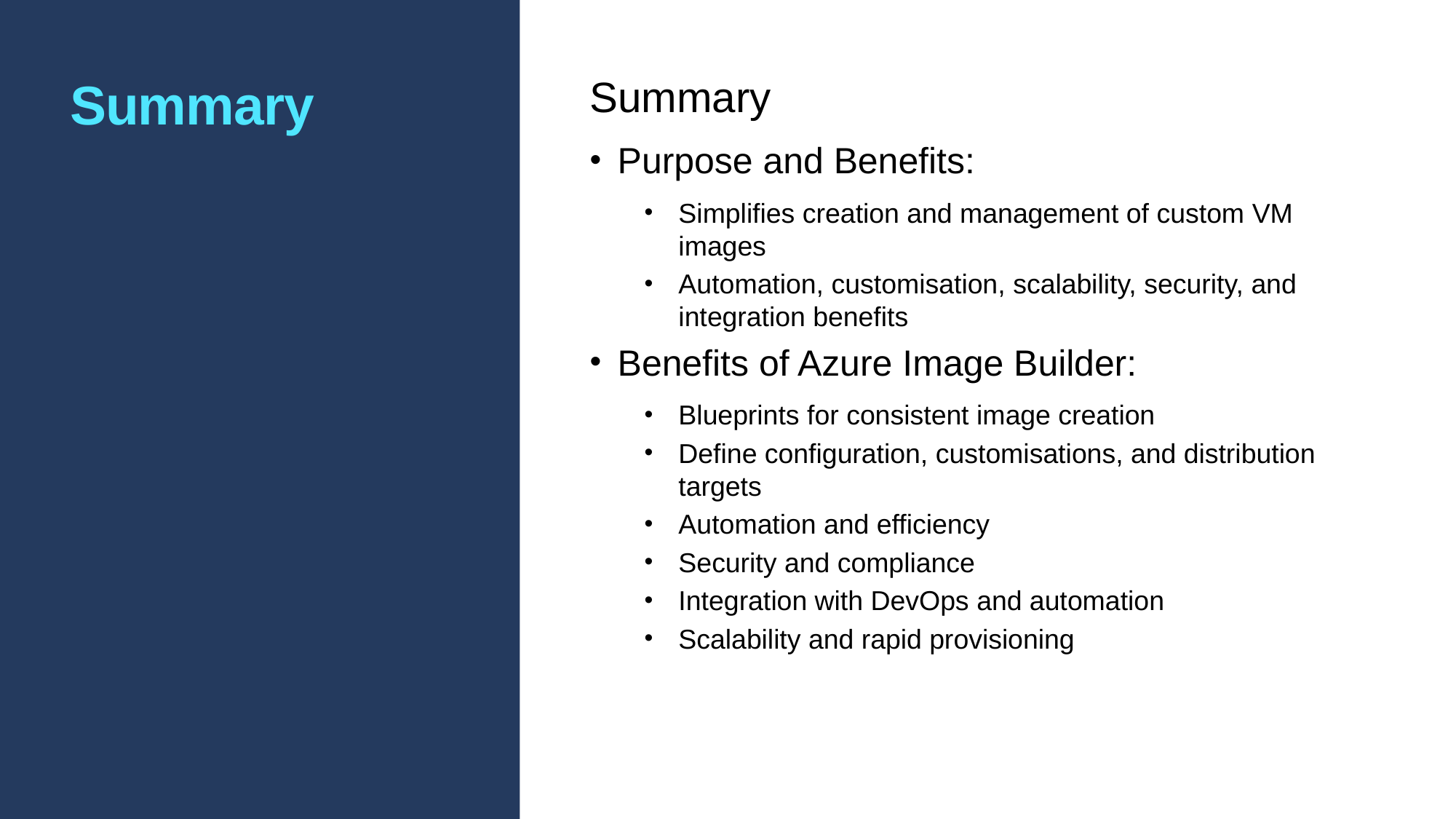

# Summary
Summary
Purpose and Benefits:
Simplifies creation and management of custom VM images
Automation, customisation, scalability, security, and integration benefits
Benefits of Azure Image Builder:
Blueprints for consistent image creation
Define configuration, customisations, and distribution targets
Automation and efficiency
Security and compliance
Integration with DevOps and automation
Scalability and rapid provisioning